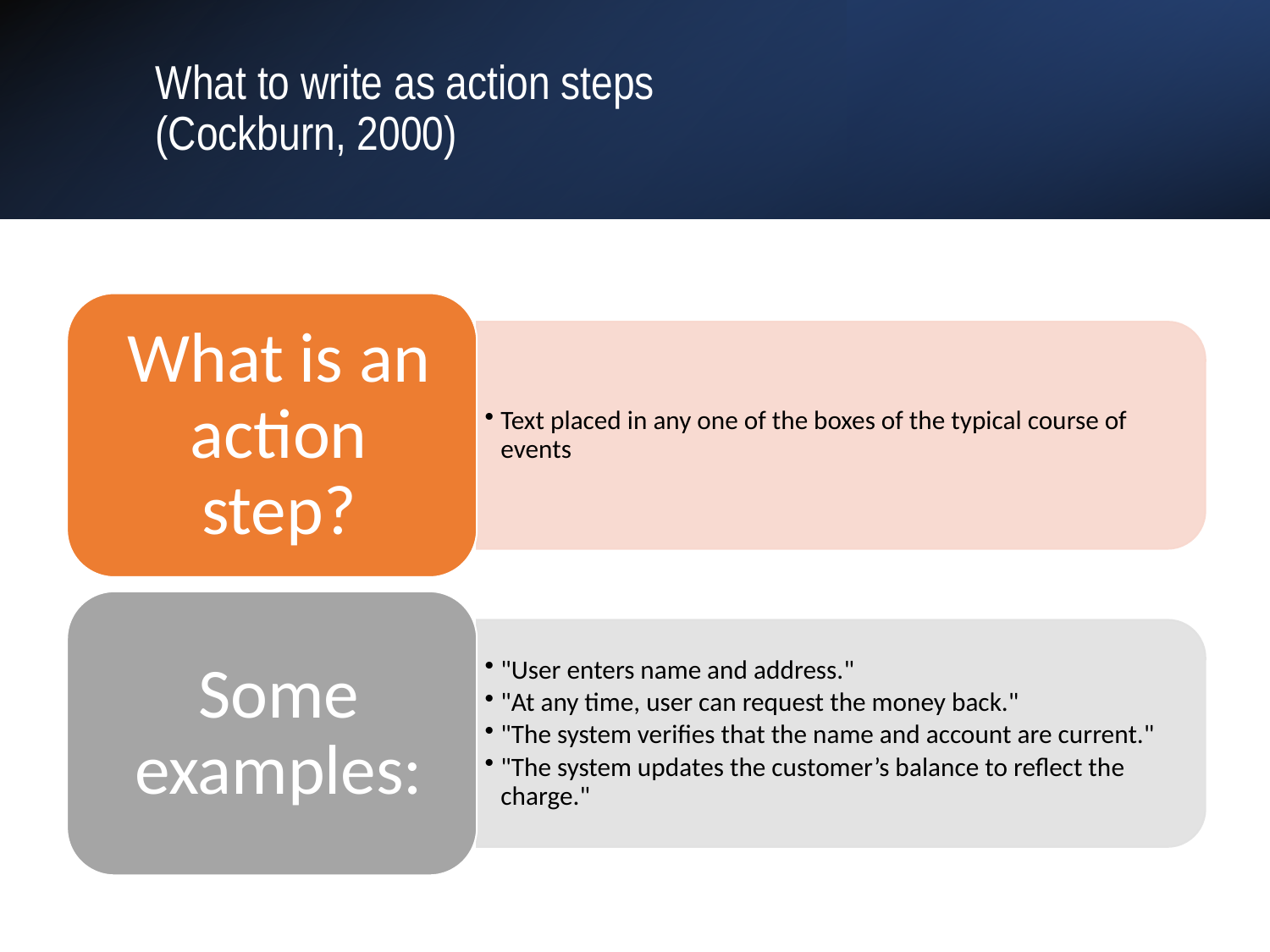

# What to write as action steps (Cockburn, 2000)
Text placed in any one of the boxes of the typical course of events
What is an action step?
"User enters name and address."
"At any time, user can request the money back."
"The system verifies that the name and account are current."
"The system updates the customer’s balance to reflect the charge."
Some examples: